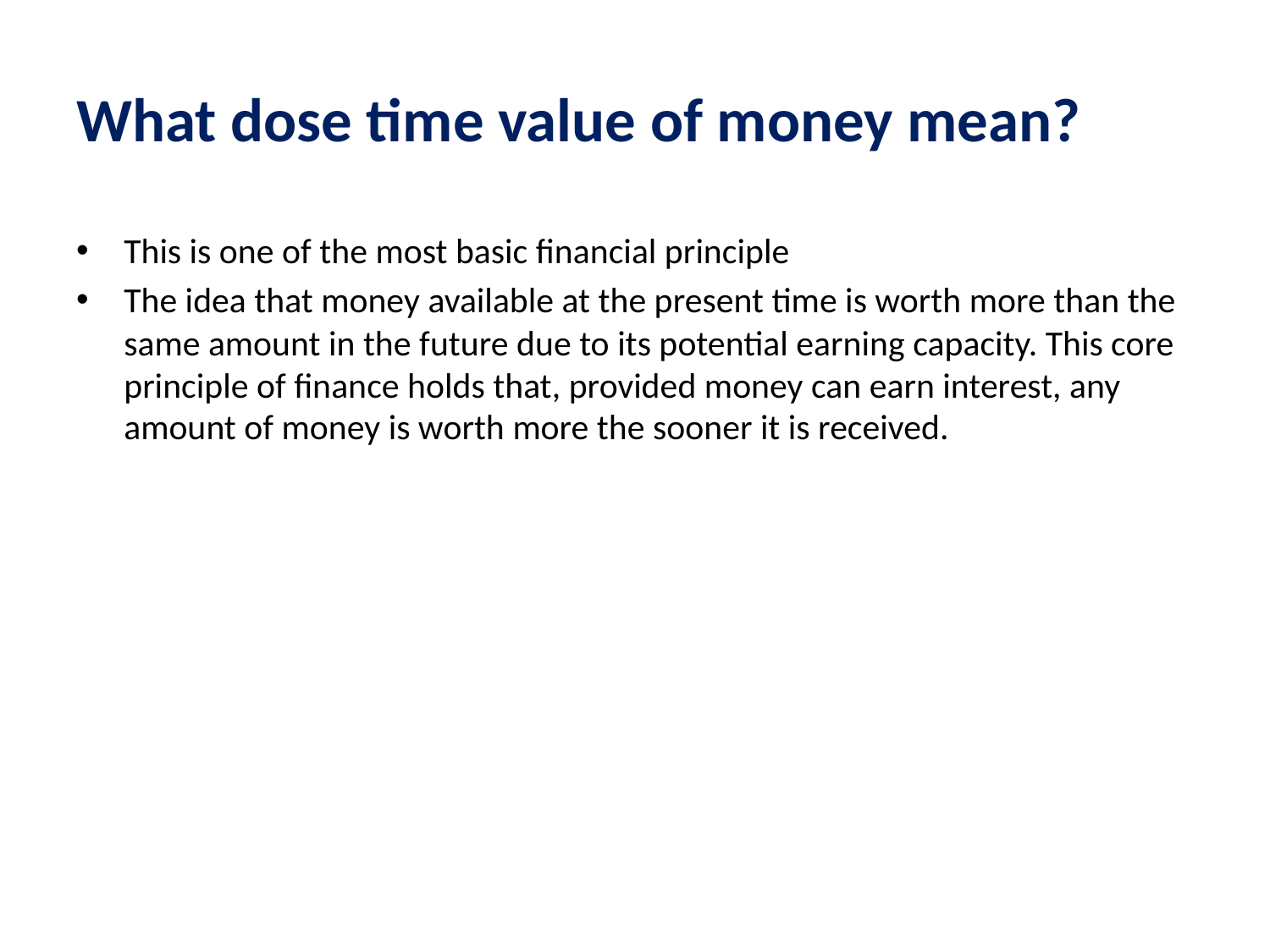

# What dose time value of money mean?
This is one of the most basic financial principle
The idea that money available at the present time is worth more than the same amount in the future due to its potential earning capacity. This core principle of finance holds that, provided money can earn interest, any amount of money is worth more the sooner it is received.